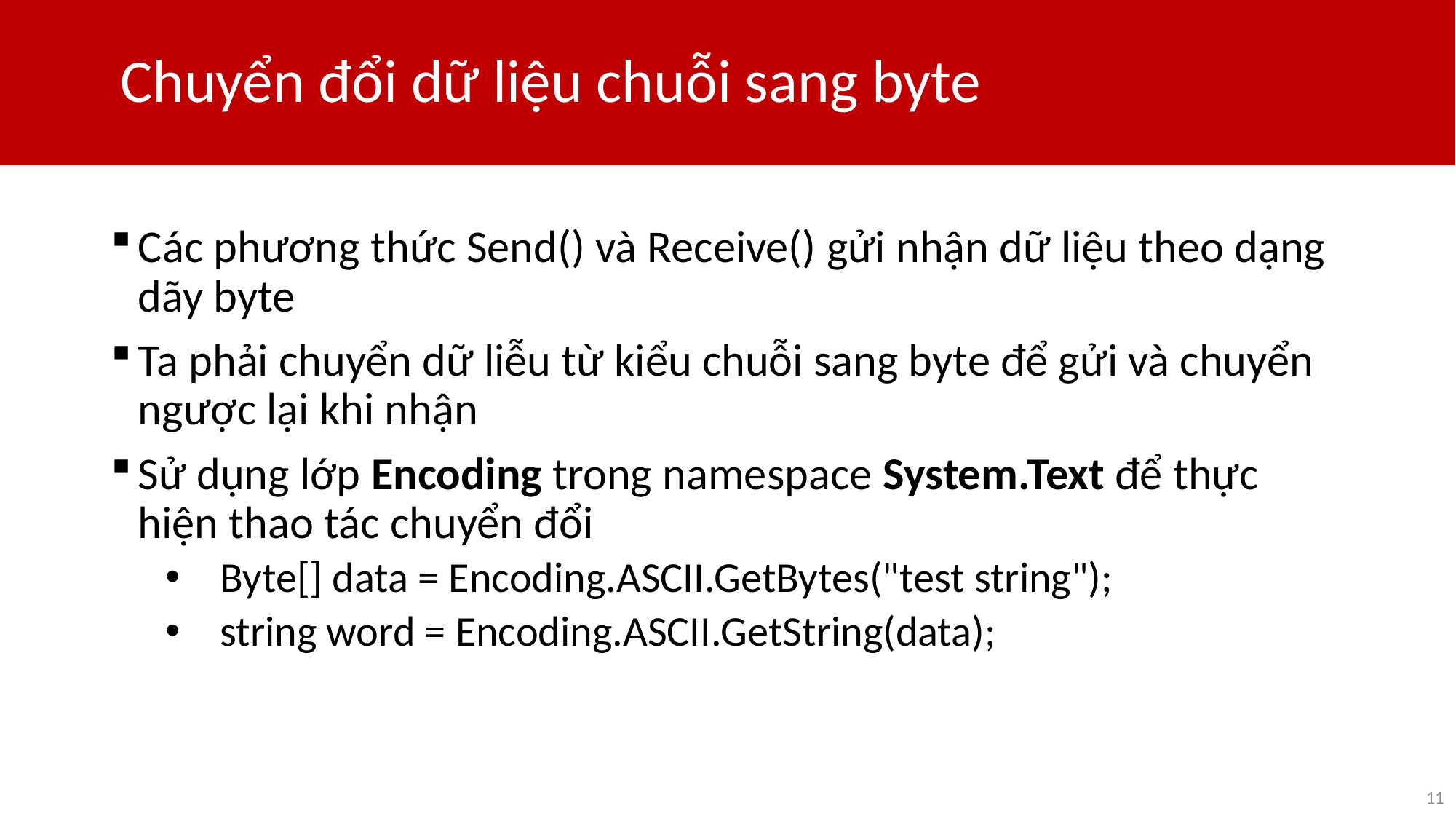

# Chuyển đổi dữ liệu chuỗi sang byte
Các phương thức Send() và Receive() gửi nhận dữ liệu theo dạng dãy byte
Ta phải chuyển dữ liễu từ kiểu chuỗi sang byte để gửi và chuyển ngược lại khi nhận
Sử dụng lớp Encoding trong namespace System.Text để thực hiện thao tác chuyển đổi
Byte[] data = Encoding.ASCII.GetBytes("test string");
string word = Encoding.ASCII.GetString(data);
11